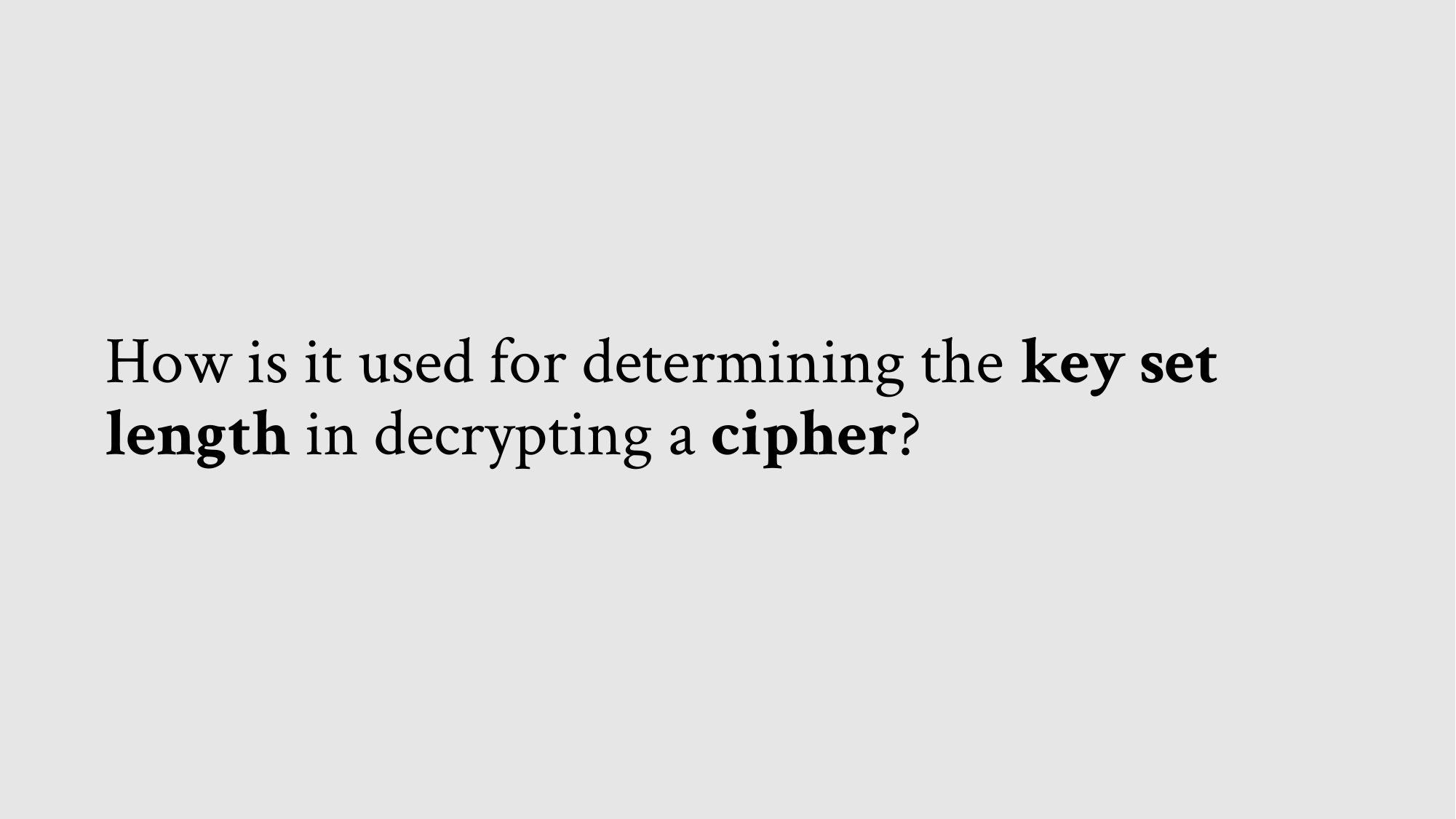

# How is it used for determining the key set length in decrypting a cipher?